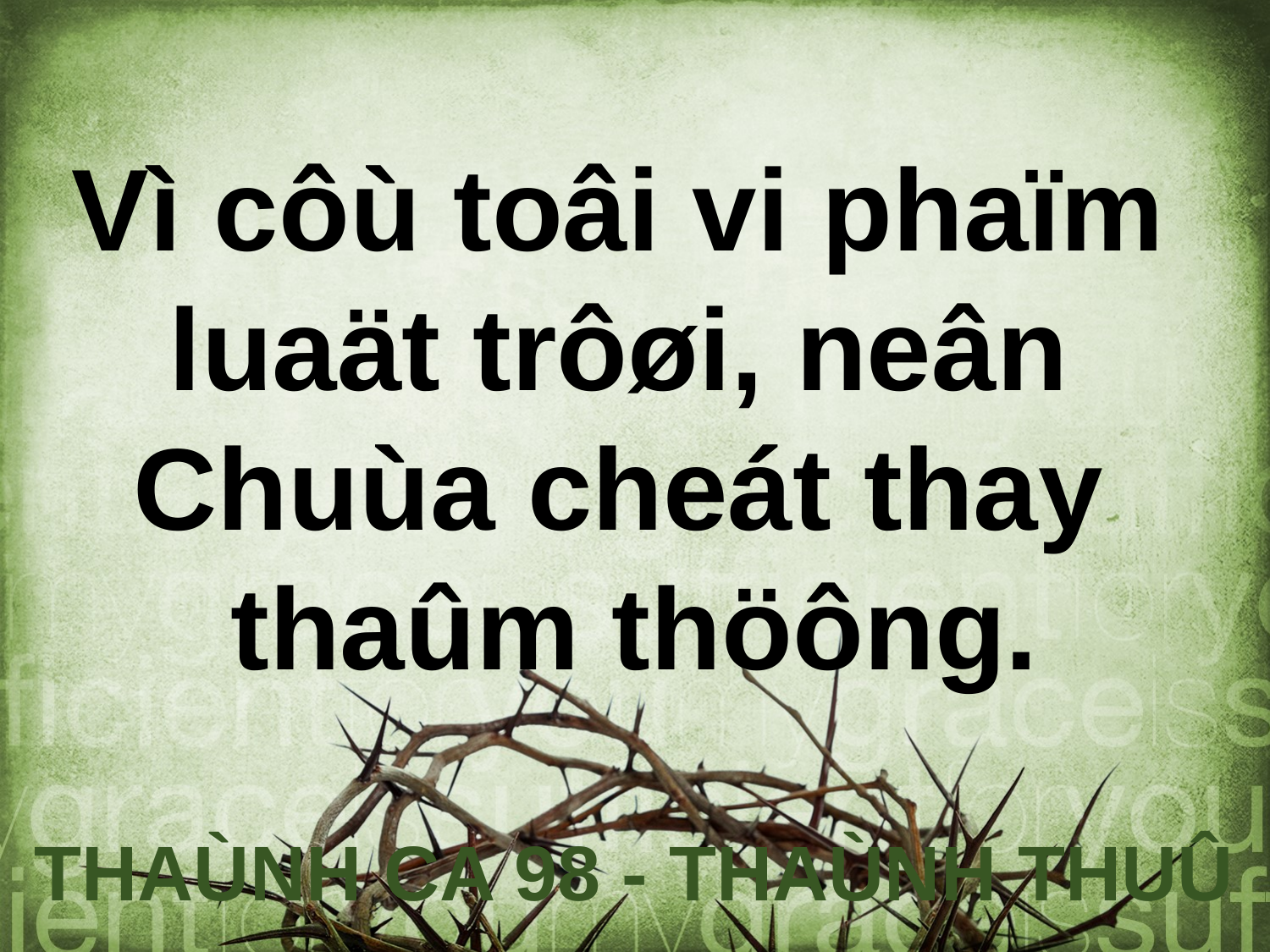

Vì côù toâi vi phaïm
luaät trôøi, neân
Chuùa cheát thay
thaûm thöông.
THAÙNH CA 98 - THAÙNH THUÛ